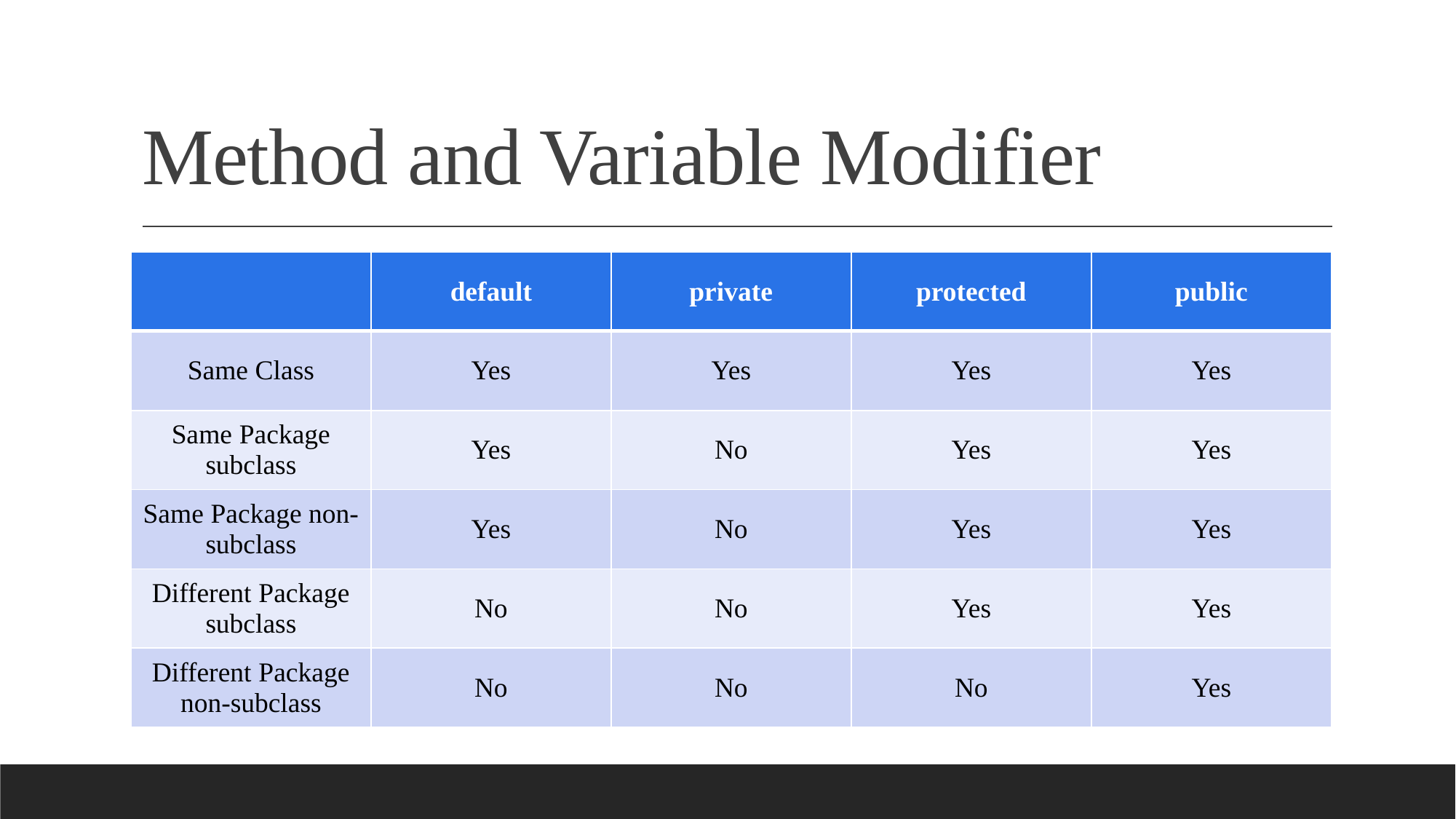

# Method and Variable Modifier
|  | default | private | protected | public |
| --- | --- | --- | --- | --- |
| Same Class | Yes | Yes | Yes | Yes |
| Same Package subclass | Yes | No | Yes | Yes |
| Same Package non-subclass | Yes | No | Yes | Yes |
| Different Package subclass | No | No | Yes | Yes |
| Different Package non-subclass | No | No | No | Yes |